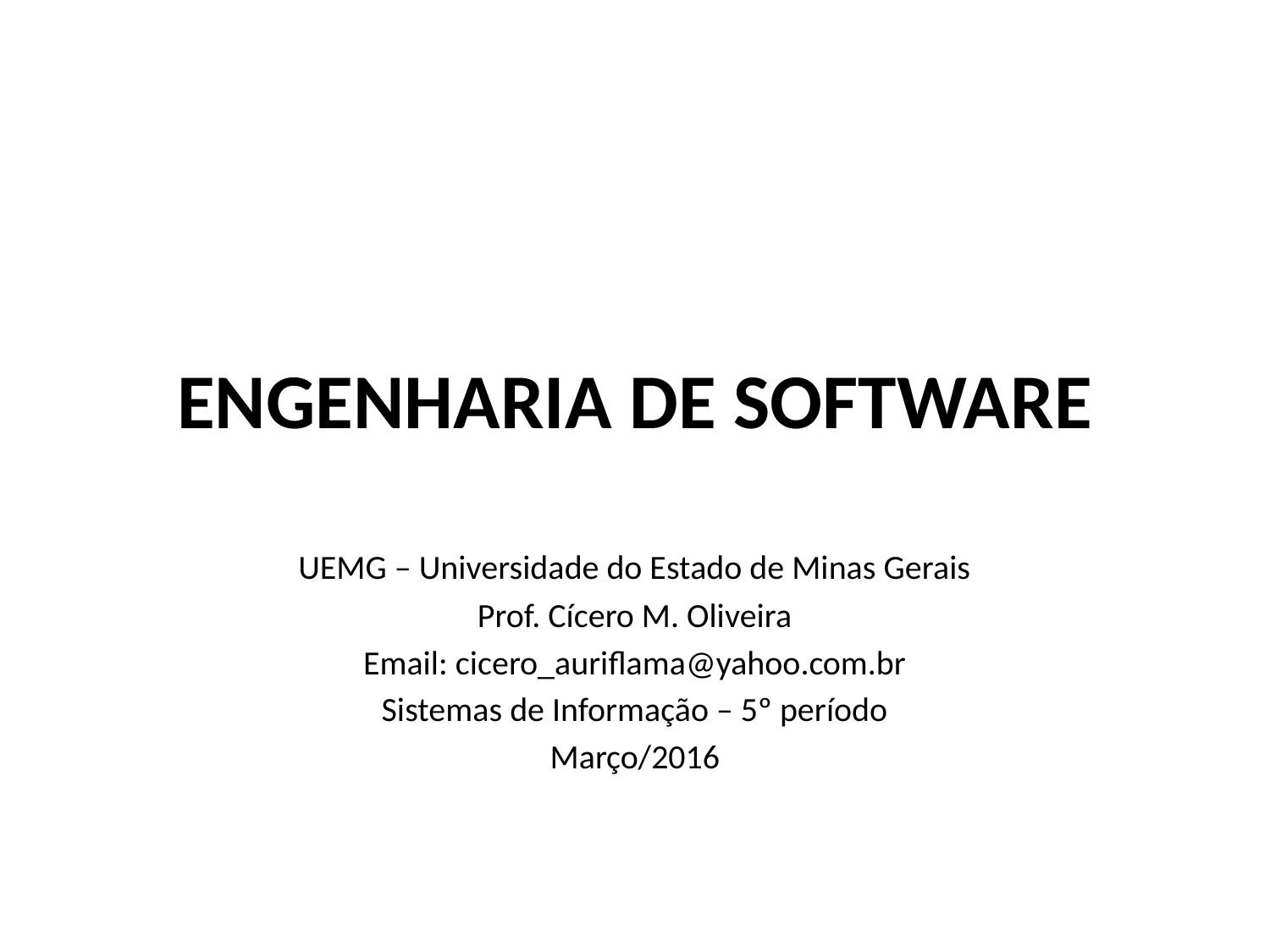

# ENGENHARIA DE SOFTWARE
UEMG – Universidade do Estado de Minas Gerais
Prof. Cícero M. Oliveira
Email: cicero_auriflama@yahoo.com.br
Sistemas de Informação – 5º período
Março/2016